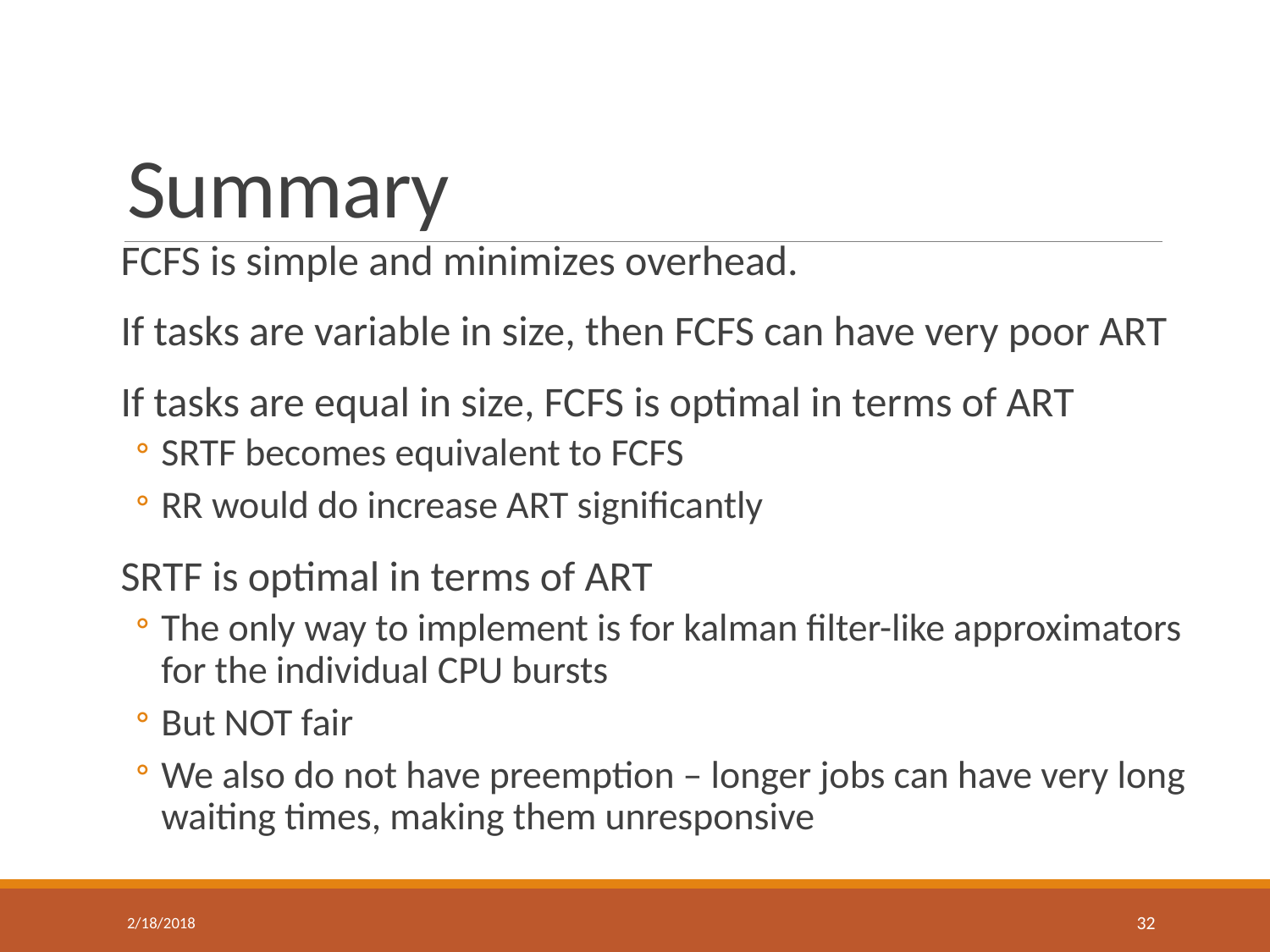

# Summary
FCFS is simple and minimizes overhead.
If tasks are variable in size, then FCFS can have very poor ART
If tasks are equal in size, FCFS is optimal in terms of ART
SRTF becomes equivalent to FCFS
RR would do increase ART significantly
SRTF is optimal in terms of ART
The only way to implement is for kalman filter-like approximators for the individual CPU bursts
But NOT fair
We also do not have preemption – longer jobs can have very long waiting times, making them unresponsive

2/18/2018
32